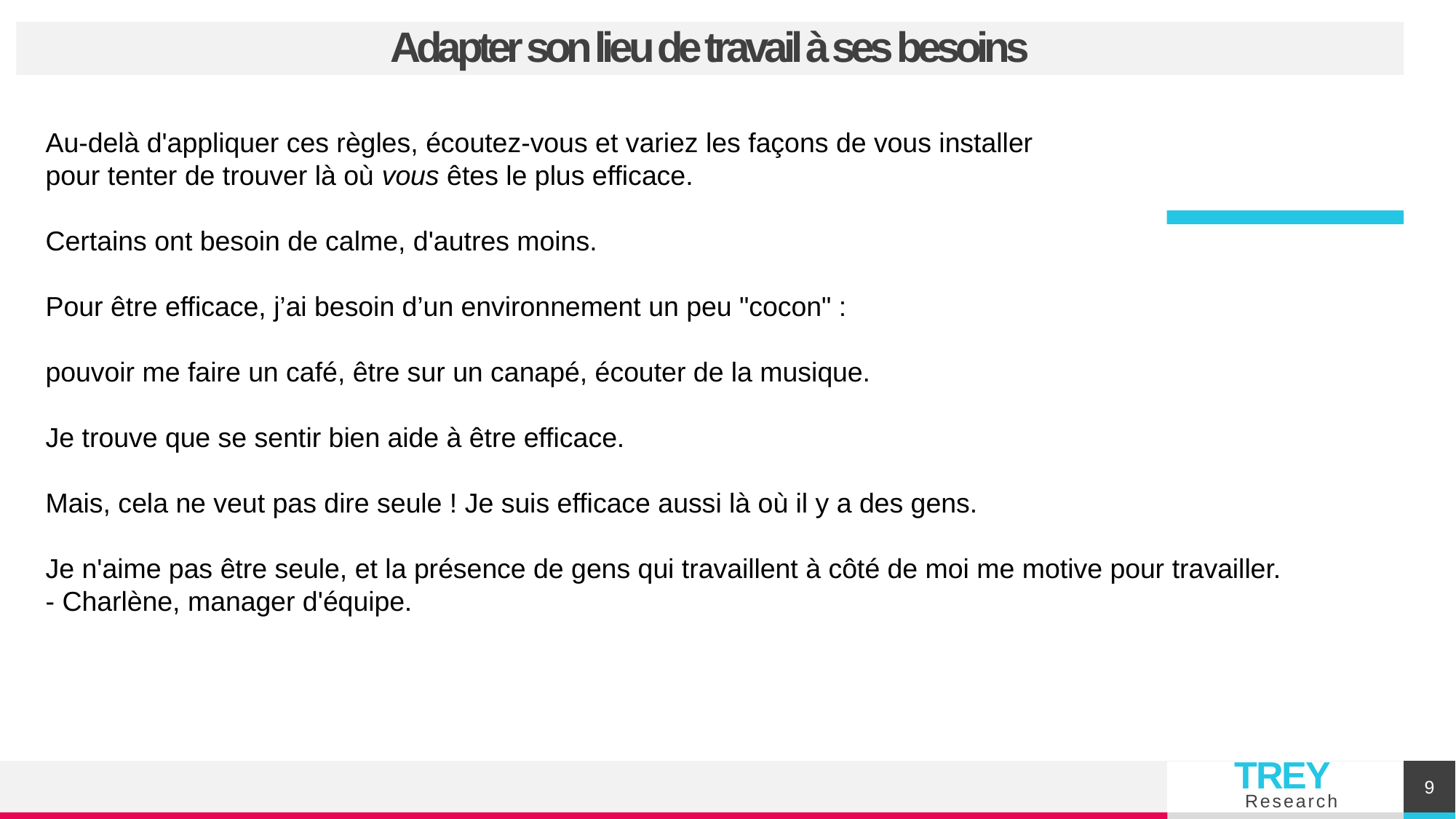

# Adapter son lieu de travail à ses besoins
Au-delà d'appliquer ces règles, écoutez-vous et variez les façons de vous installer
pour tenter de trouver là où vous êtes le plus efficace.

Certains ont besoin de calme, d'autres moins.

Pour être efficace, j’ai besoin d’un environnement un peu "cocon" :

pouvoir me faire un café, être sur un canapé, écouter de la musique.

Je trouve que se sentir bien aide à être efficace.

Mais, cela ne veut pas dire seule ! Je suis efficace aussi là où il y a des gens.

Je n'aime pas être seule, et la présence de gens qui travaillent à côté de moi me motive pour travailler.
- Charlène, manager d'équipe.
9